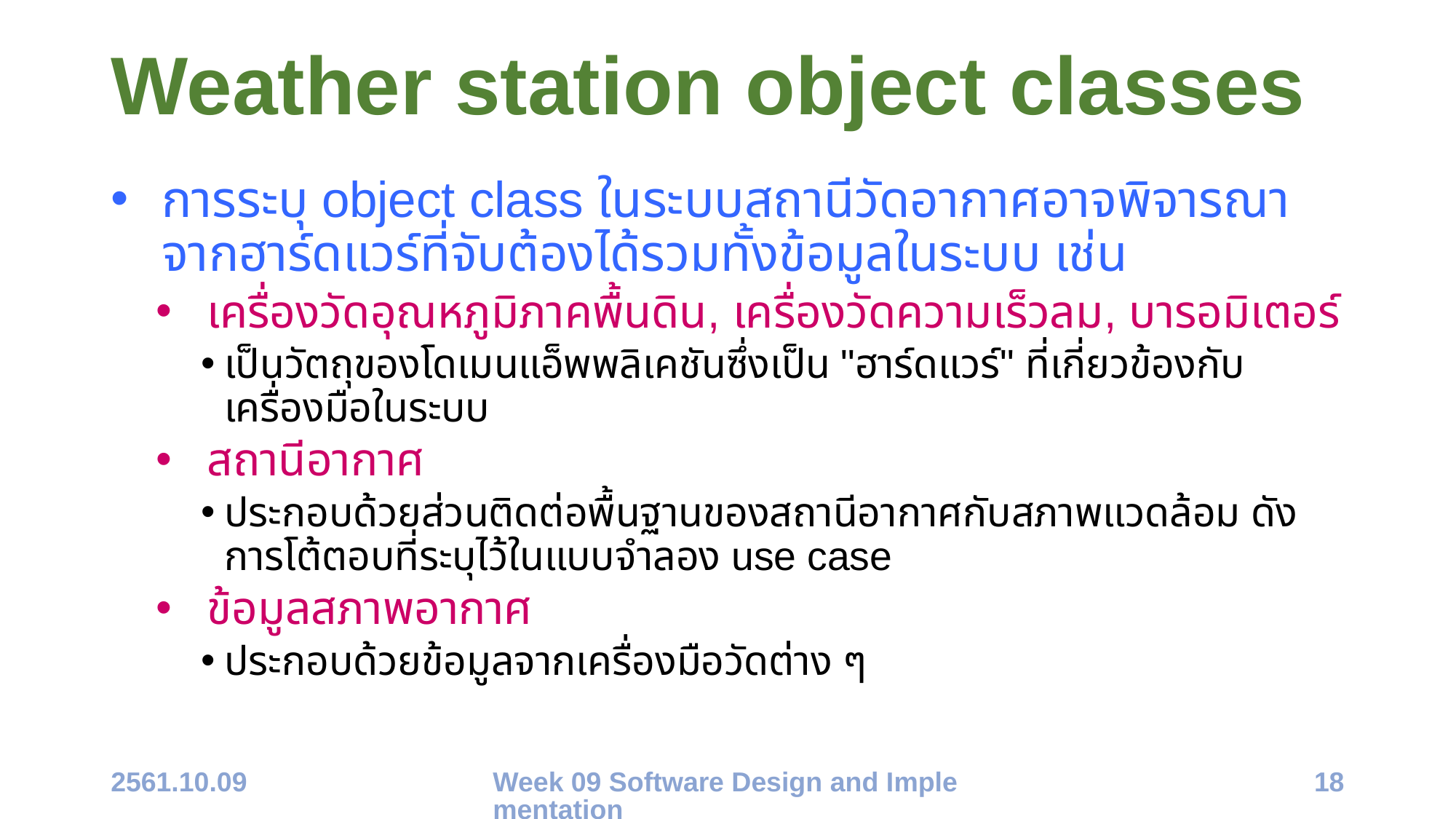

# Weather station object classes
การระบุ object class ในระบบสถานีวัดอากาศอาจพิจารณาจากฮาร์ดแวร์ที่จับต้องได้รวมทั้งข้อมูลในระบบ เช่น
เครื่องวัดอุณหภูมิภาคพื้นดิน, เครื่องวัดความเร็วลม, บารอมิเตอร์
เป็นวัตถุของโดเมนแอ็พพลิเคชันซึ่งเป็น "ฮาร์ดแวร์" ที่เกี่ยวข้องกับเครื่องมือในระบบ
สถานีอากาศ
ประกอบด้วยส่วนติดต่อพื้นฐานของสถานีอากาศกับสภาพแวดล้อม ดังการโต้ตอบที่ระบุไว้ในแบบจำลอง use case
ข้อมูลสภาพอากาศ
ประกอบด้วยข้อมูลจากเครื่องมือวัดต่าง ๆ
2561.10.09
Week 09 Software Design and Implementation
18